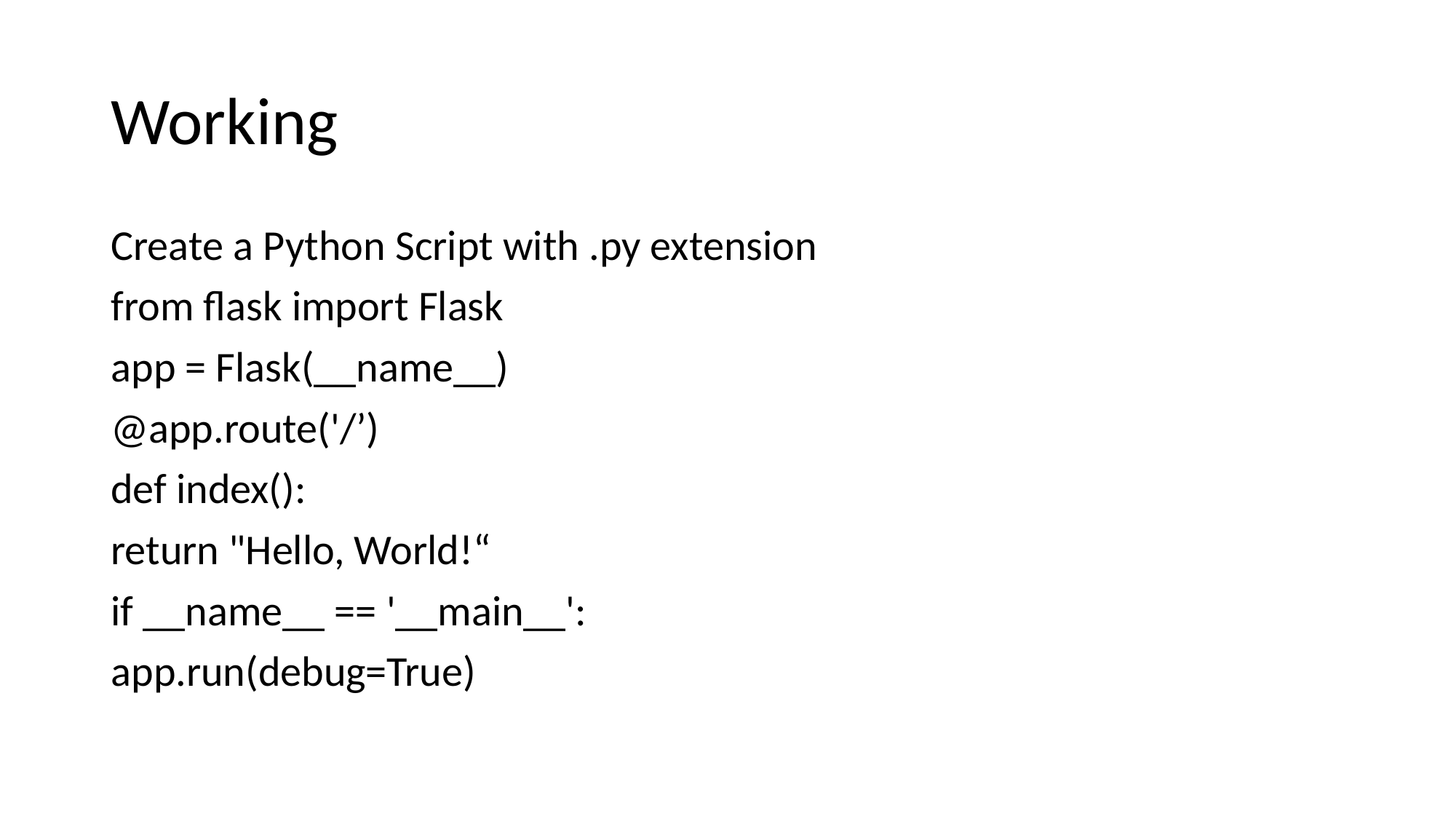

# Working
Create a Python Script with .py extension
from flask import Flask
app = Flask(__name__)
@app.route('/’)
def index():
return "Hello, World!“
if __name__ == '__main__':
app.run(debug=True)